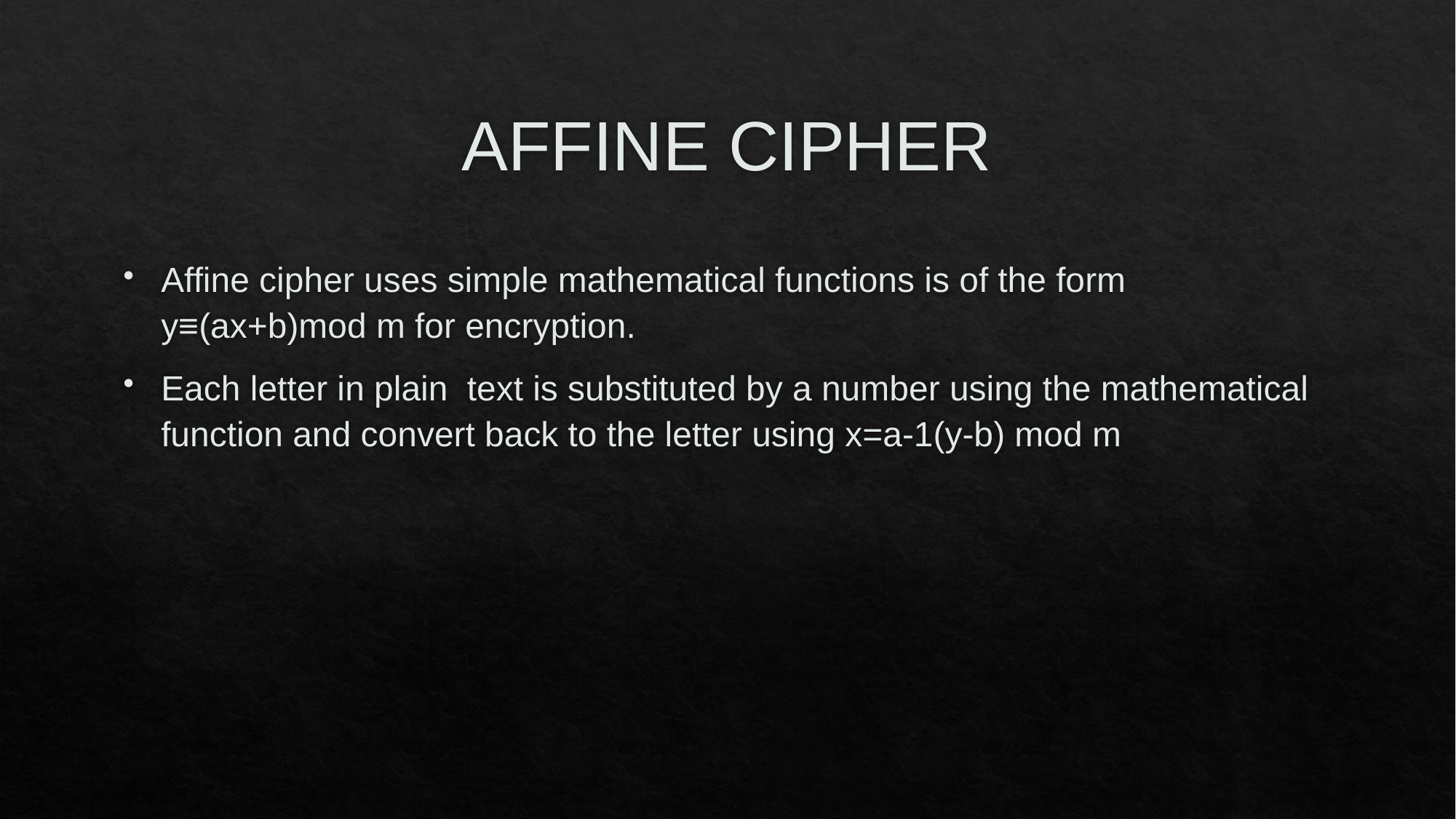

# AFFINE CIPHER
Affine cipher uses simple mathematical functions is of the form y≡(ax+b)mod m for encryption.
Each letter in plain  text is substituted by a number using the mathematical function and convert back to the letter using x=a-1(y-b) mod m